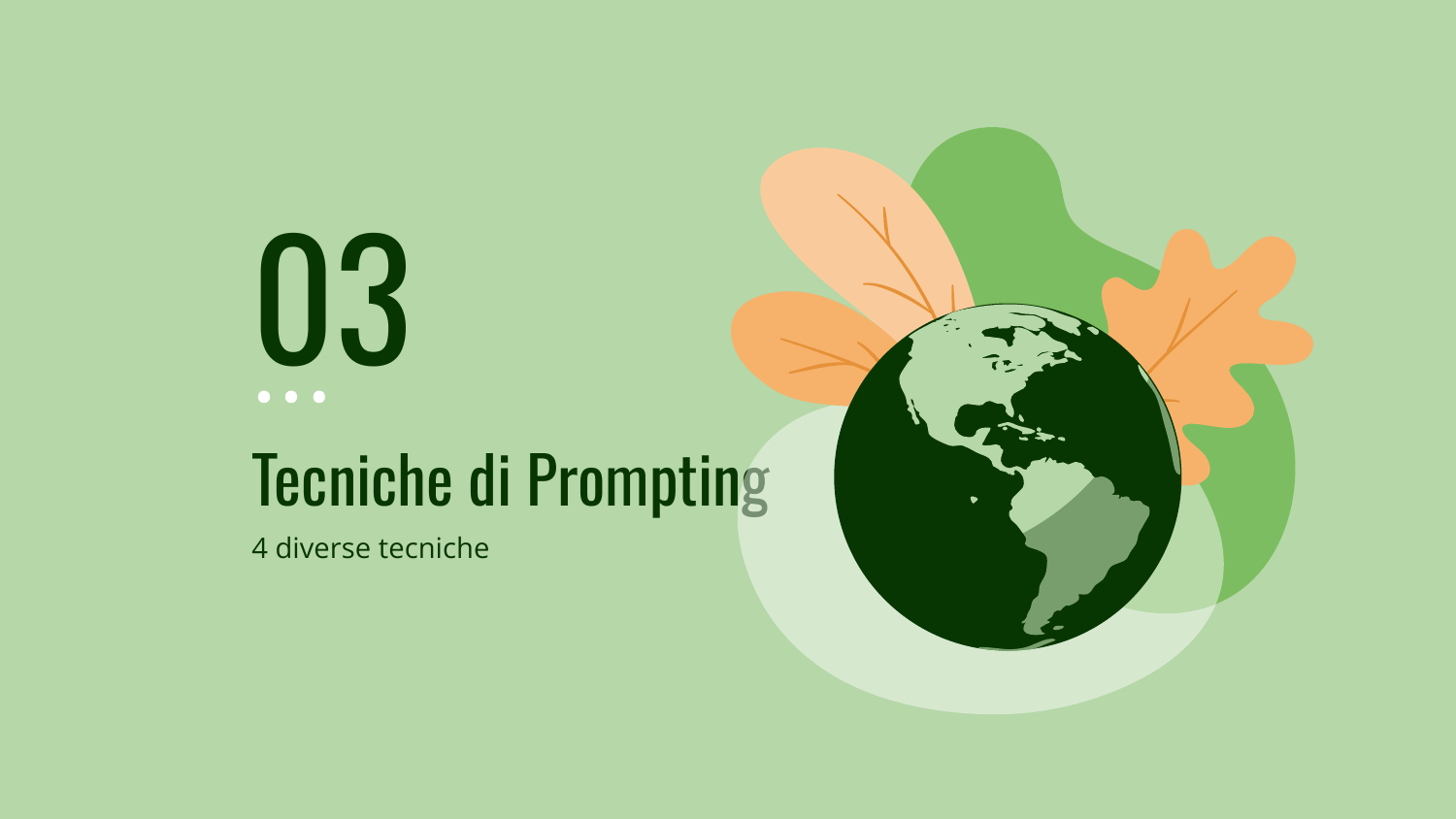

03

# Tecniche di Prompting
4 diverse tecniche